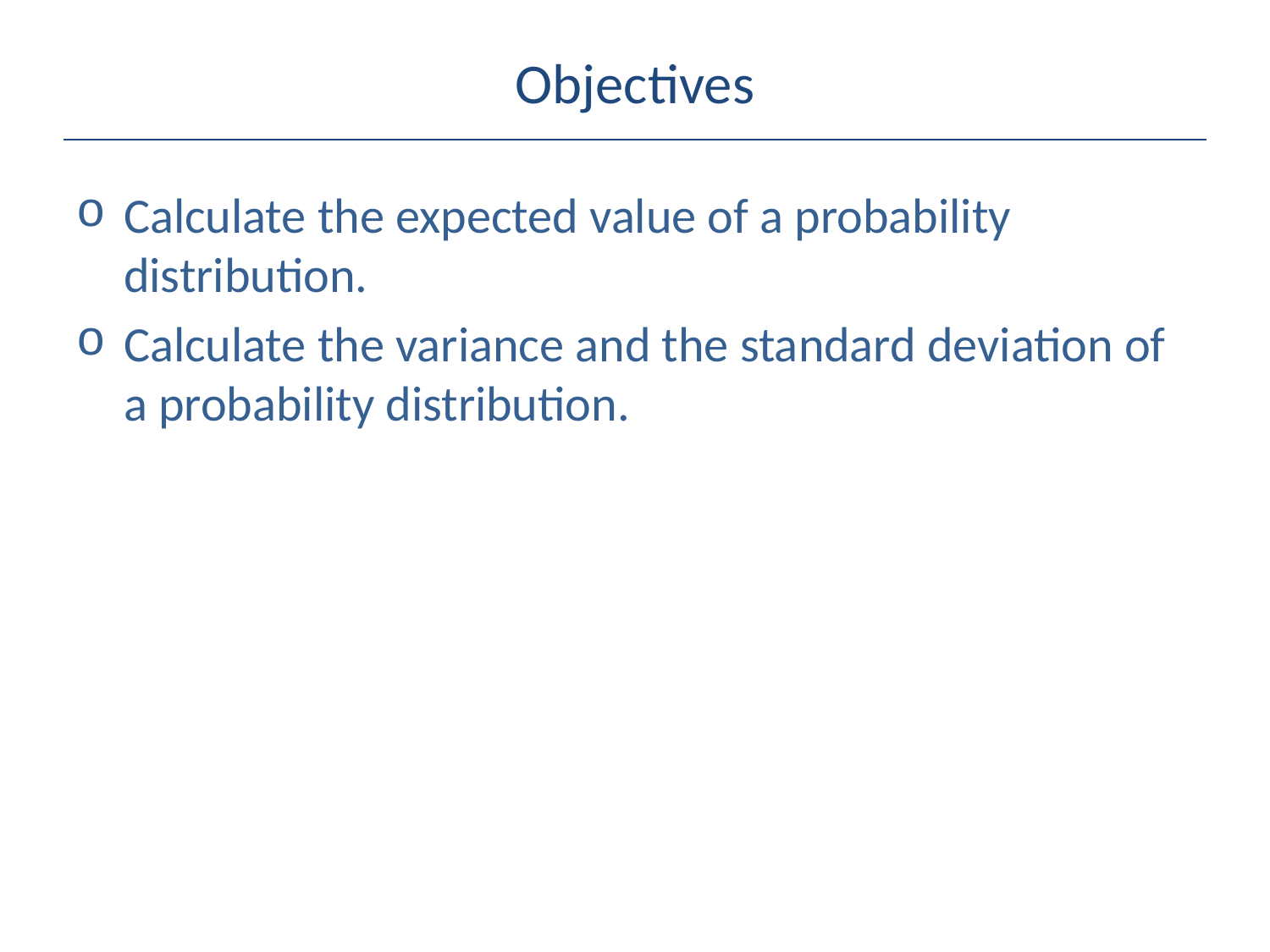

# Objectives
Calculate the expected value of a probability distribution.
Calculate the variance and the standard deviation of a probability distribution.